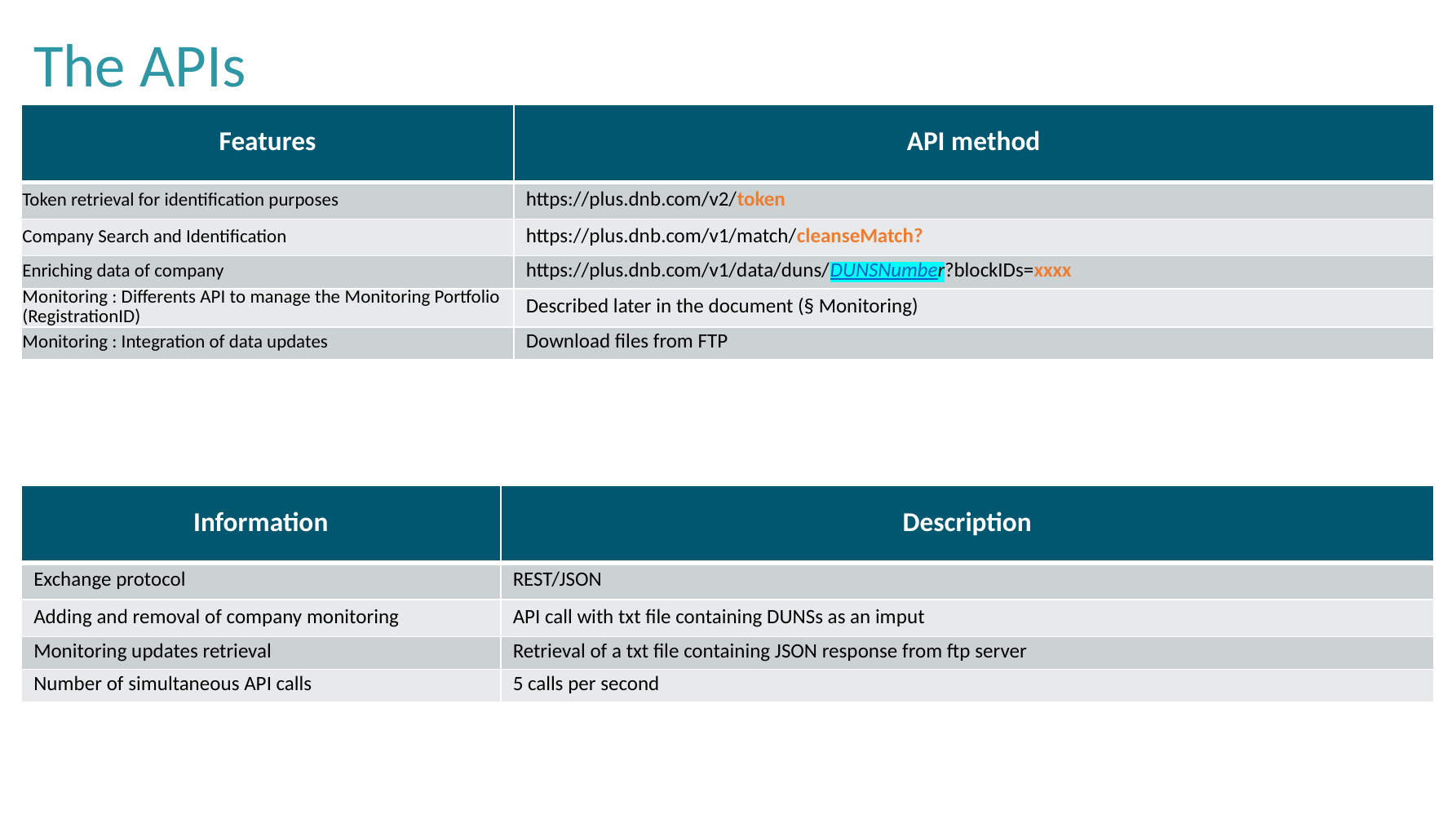

The APIs
| Features | API method |
| --- | --- |
| Token retrieval for identification purposes | https://plus.dnb.com/v2/token |
| Company Search and Identification | https://plus.dnb.com/v1/match/cleanseMatch? |
| Enriching data of company | https://plus.dnb.com/v1/data/duns/DUNSNumber?blockIDs=xxxx |
| Monitoring : Differents API to manage the Monitoring Portfolio (RegistrationID) | Described later in the document (§ Monitoring) |
| Monitoring : Integration of data updates | Download files from FTP |
| Information | Description |
| --- | --- |
| Exchange protocol | REST/JSON |
| Adding and removal of company monitoring | API call with txt file containing DUNSs as an imput |
| Monitoring updates retrieval | Retrieval of a txt file containing JSON response from ftp server |
| Number of simultaneous API calls | 5 calls per second |